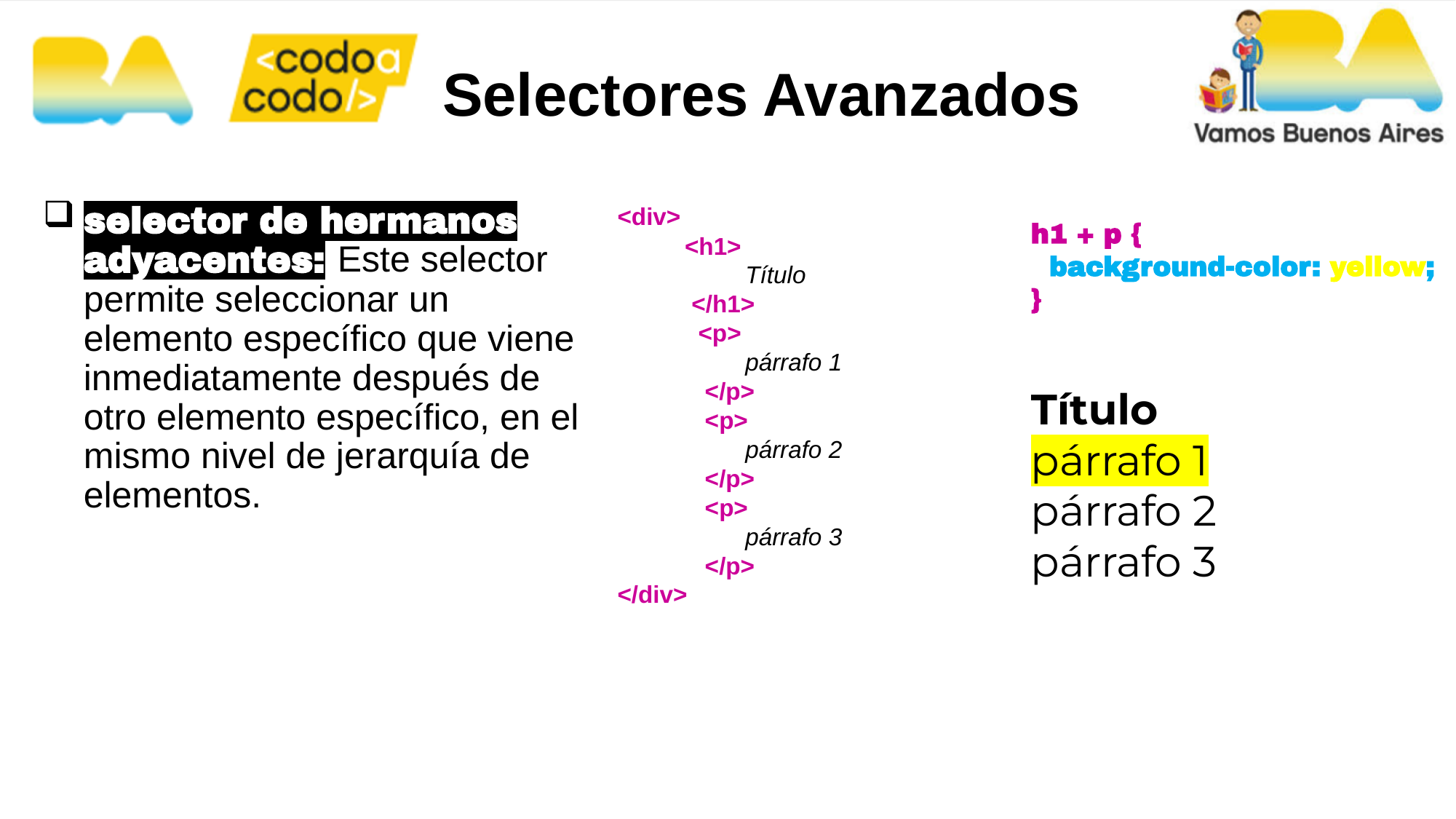

Selectores Avanzados
selector de hermanos adyacentes: Este selector permite seleccionar un elemento específico que viene inmediatamente después de otro elemento específico, en el mismo nivel de jerarquía de elementos.
<div>
          <h1>
                   Título
           </h1>
            <p>
                   párrafo 1
             </p>
             <p>
                   párrafo 2
             </p>
             <p>
                   párrafo 3
             </p>
</div>

h1 + p {
  background-color: yellow;
}

Título
párrafo 1
párrafo 2
párrafo 3